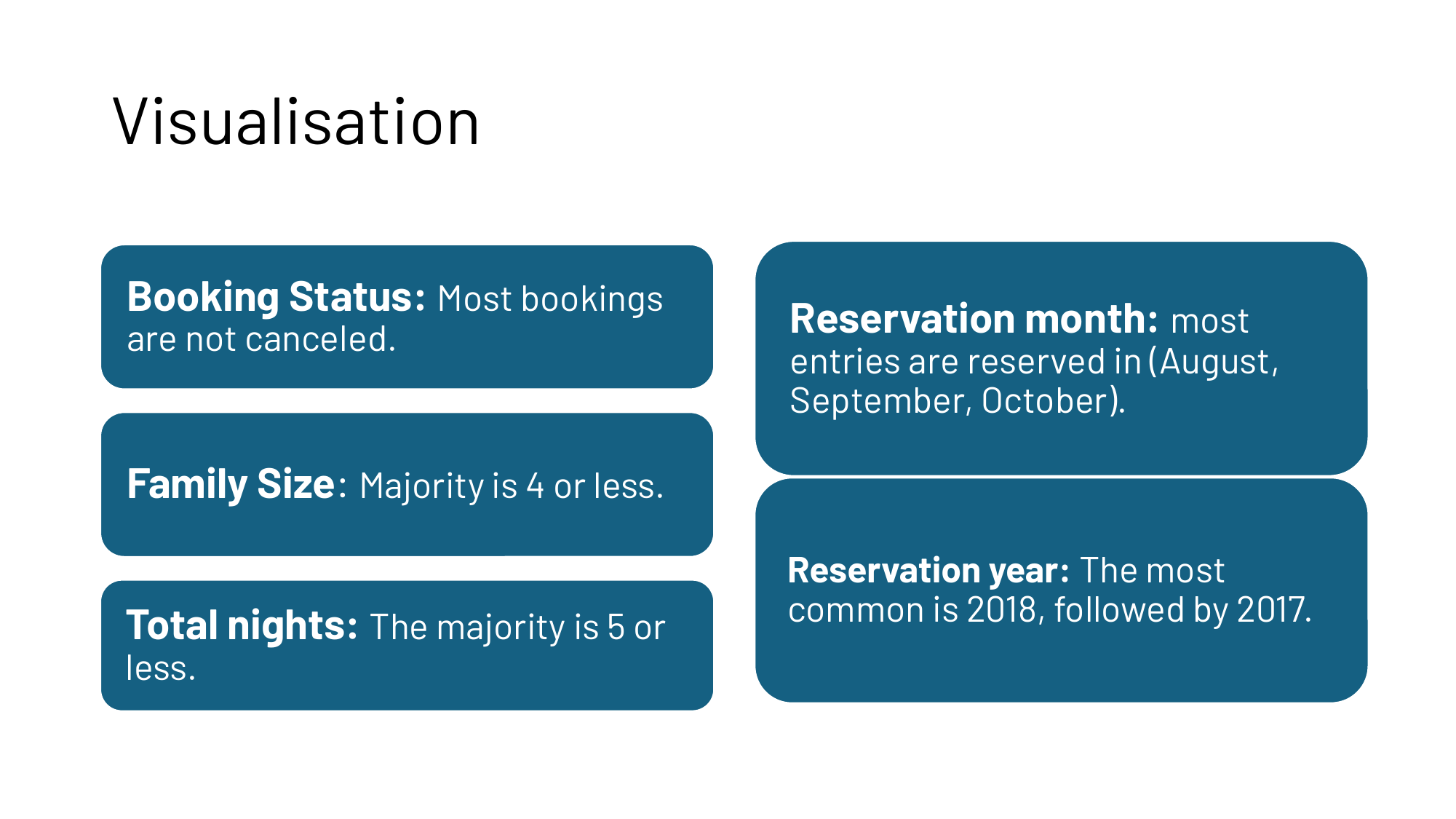

# Visualisation
Booking Status: Most bookings are not canceled.
Family Size: Majority is 4 or less.
Total nights: The majority is 5 or less.
Reservation month: most entries are reserved in (August, September, October).
Reservation year: The most common is 2018, followed by 2017.